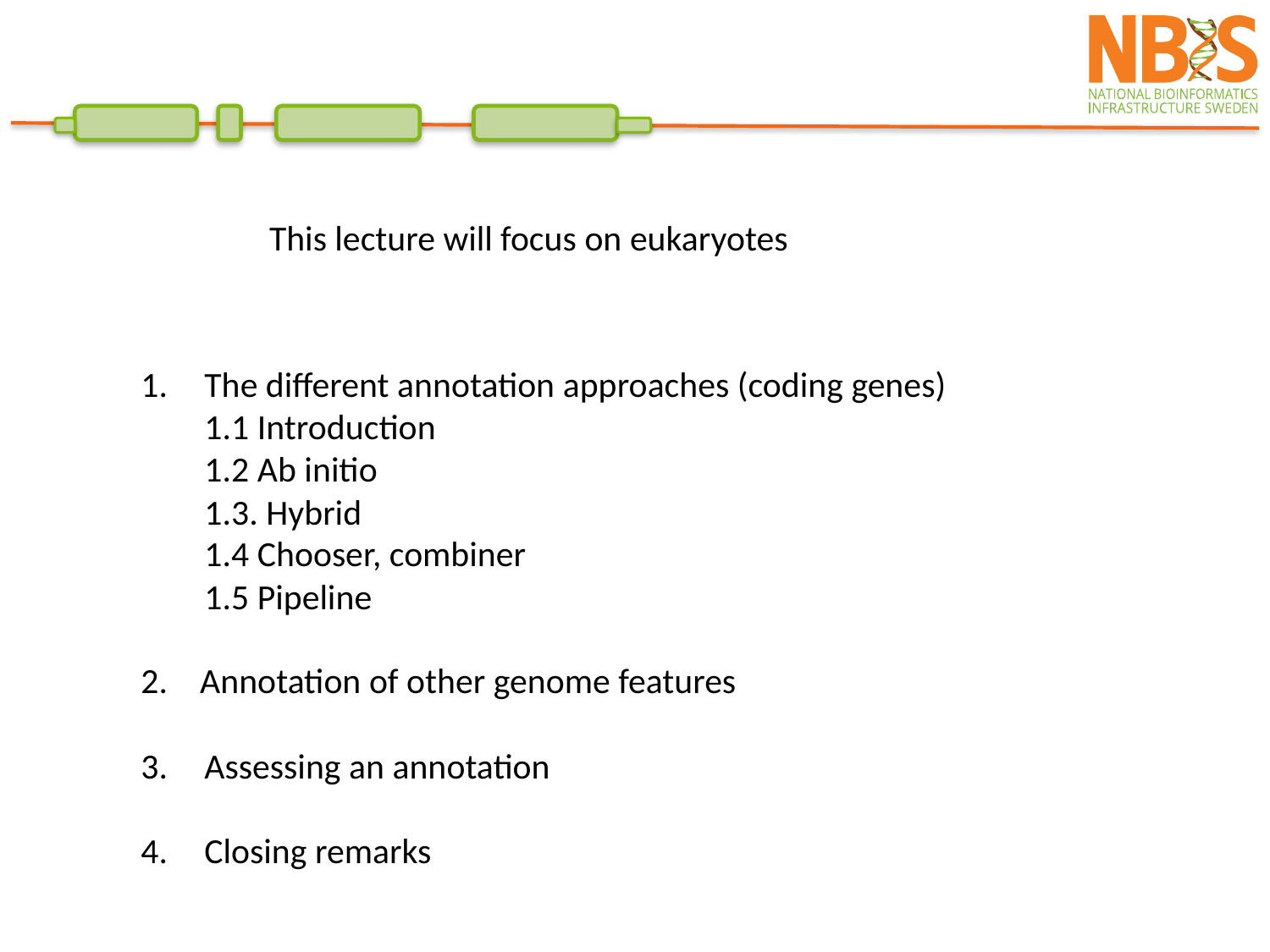

This lecture will focus on eukaryotes
The different annotation approaches (coding genes)
1.1 Introduction
1.2 Ab initio
1.3. Hybrid
1.4 Chooser, combiner
1.5 Pipeline

2.    Annotation of other genome features

Assessing an annotation

Closing remarks